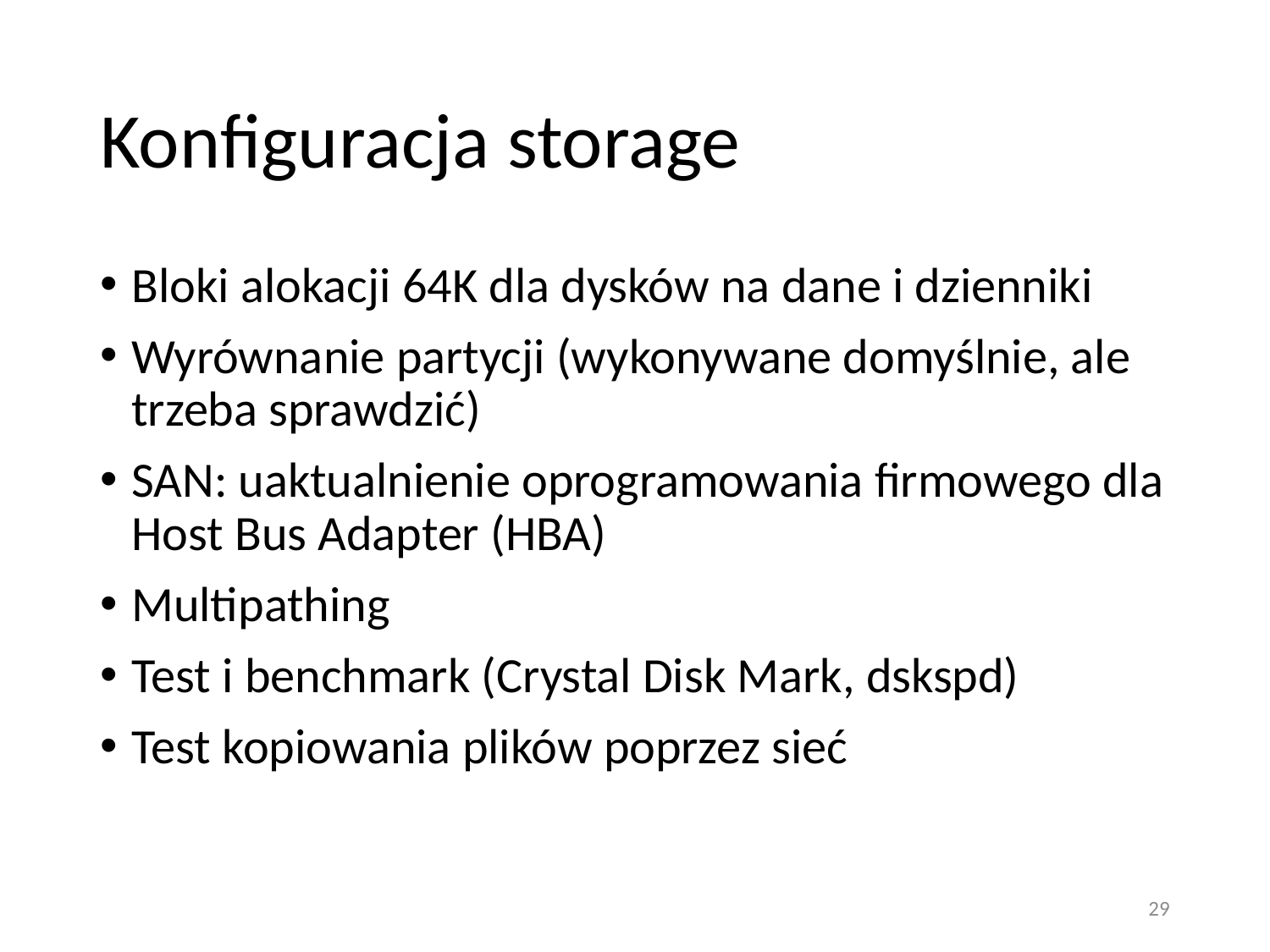

# Konfiguracja storage
Bloki alokacji 64K dla dysków na dane i dzienniki
Wyrównanie partycji (wykonywane domyślnie, ale trzeba sprawdzić)
SAN: uaktualnienie oprogramowania firmowego dla Host Bus Adapter (HBA)
Multipathing
Test i benchmark (Crystal Disk Mark, dskspd)
Test kopiowania plików poprzez sieć

29